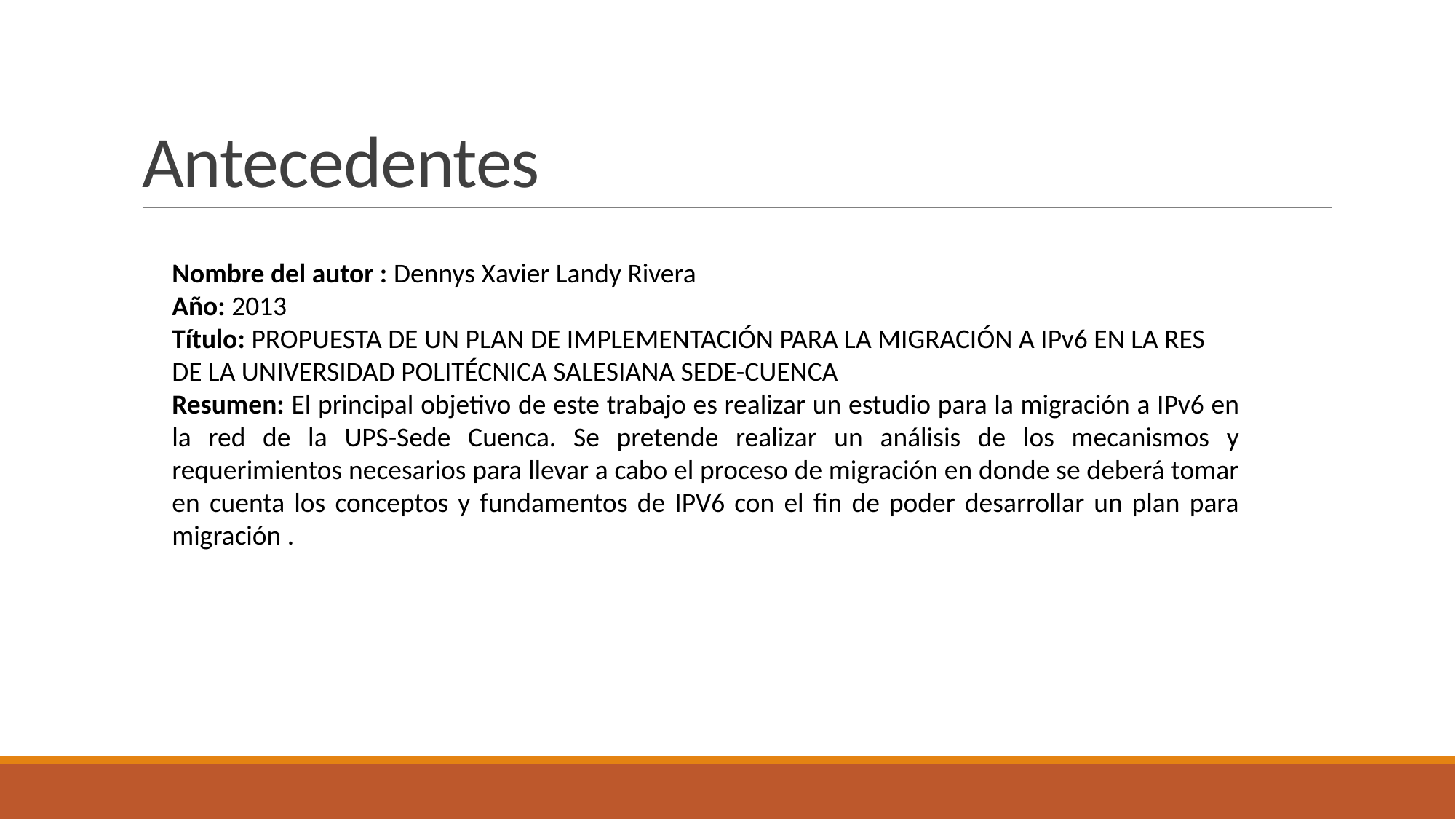

# Antecedentes
Nombre del autor : Dennys Xavier Landy Rivera
Año: 2013
Título: PROPUESTA DE UN PLAN DE IMPLEMENTACIÓN PARA LA MIGRACIÓN A IPv6 EN LA RES DE LA UNIVERSIDAD POLITÉCNICA SALESIANA SEDE-CUENCA
Resumen: El principal objetivo de este trabajo es realizar un estudio para la migración a IPv6 en la red de la UPS-Sede Cuenca. Se pretende realizar un análisis de los mecanismos y requerimientos necesarios para llevar a cabo el proceso de migración en donde se deberá tomar en cuenta los conceptos y fundamentos de IPV6 con el fin de poder desarrollar un plan para migración .